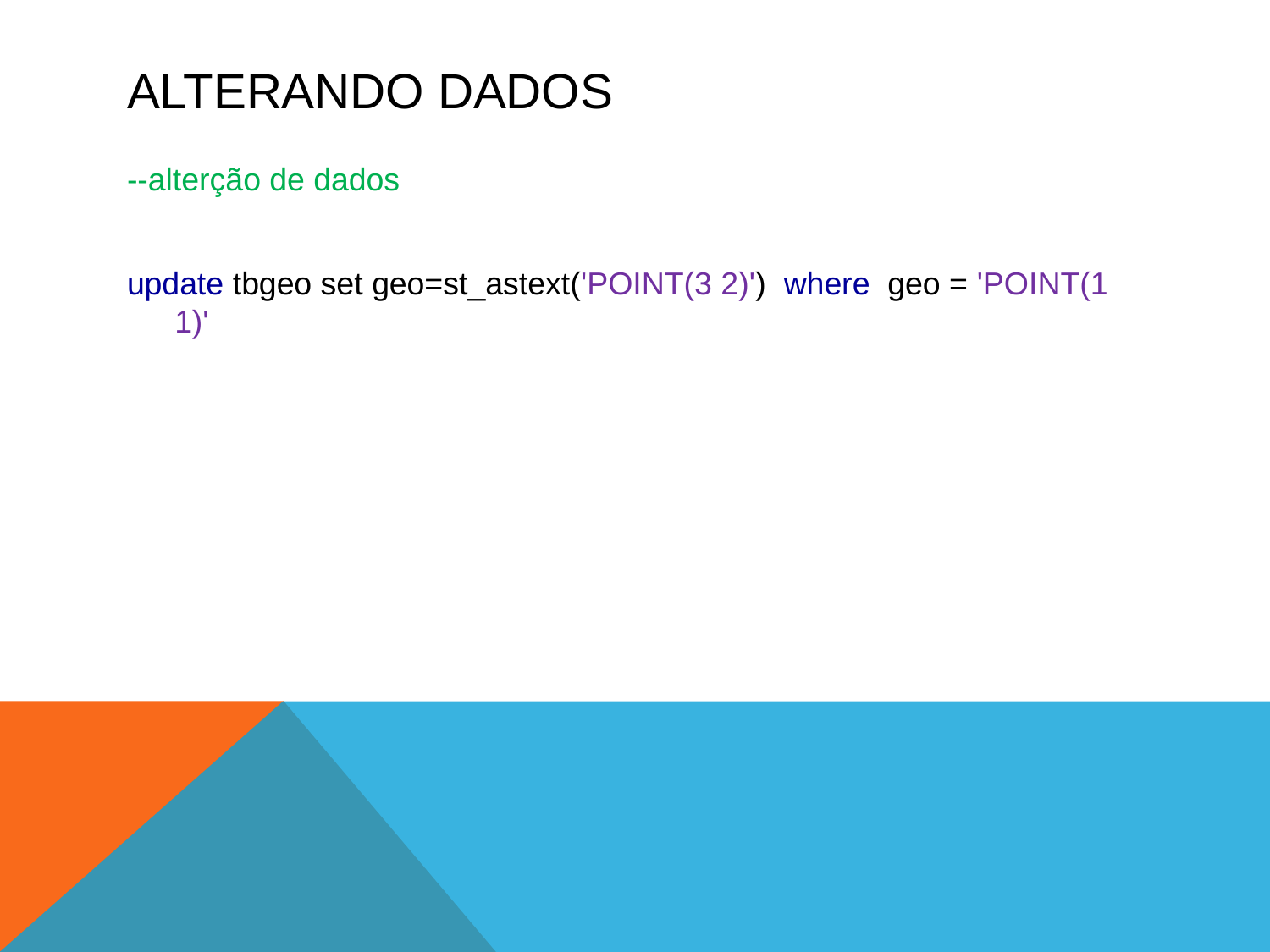

# Alterando dados
--alterção de dados

update tbgeo set geo=st_astext('POINT(3 2)')  where  geo = 'POINT(1 1)'